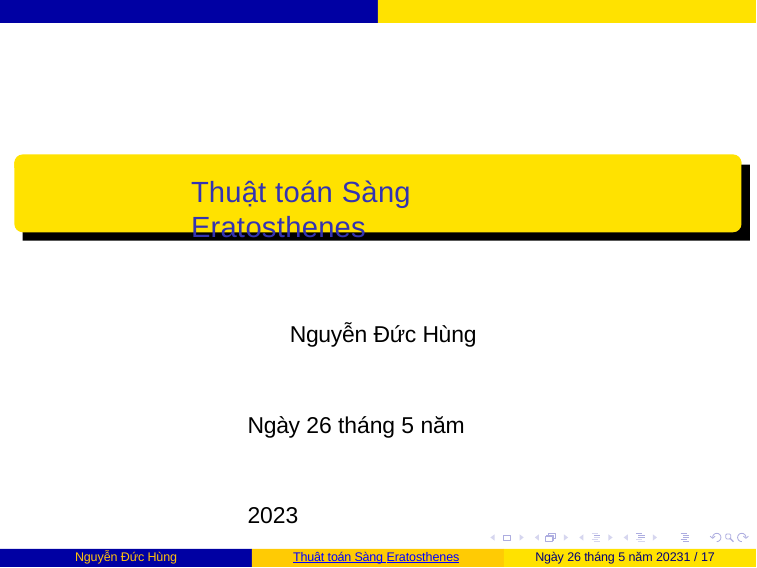

Thuật toán Sàng Eratosthenes
Nguyễn Đức Hùng  Ngày 26 tháng 5 năm 2023
Nguyễn Đức Hùng
Thuật toán Sàng Eratosthenes
Ngày 26 tháng 5 năm 20231 / 17